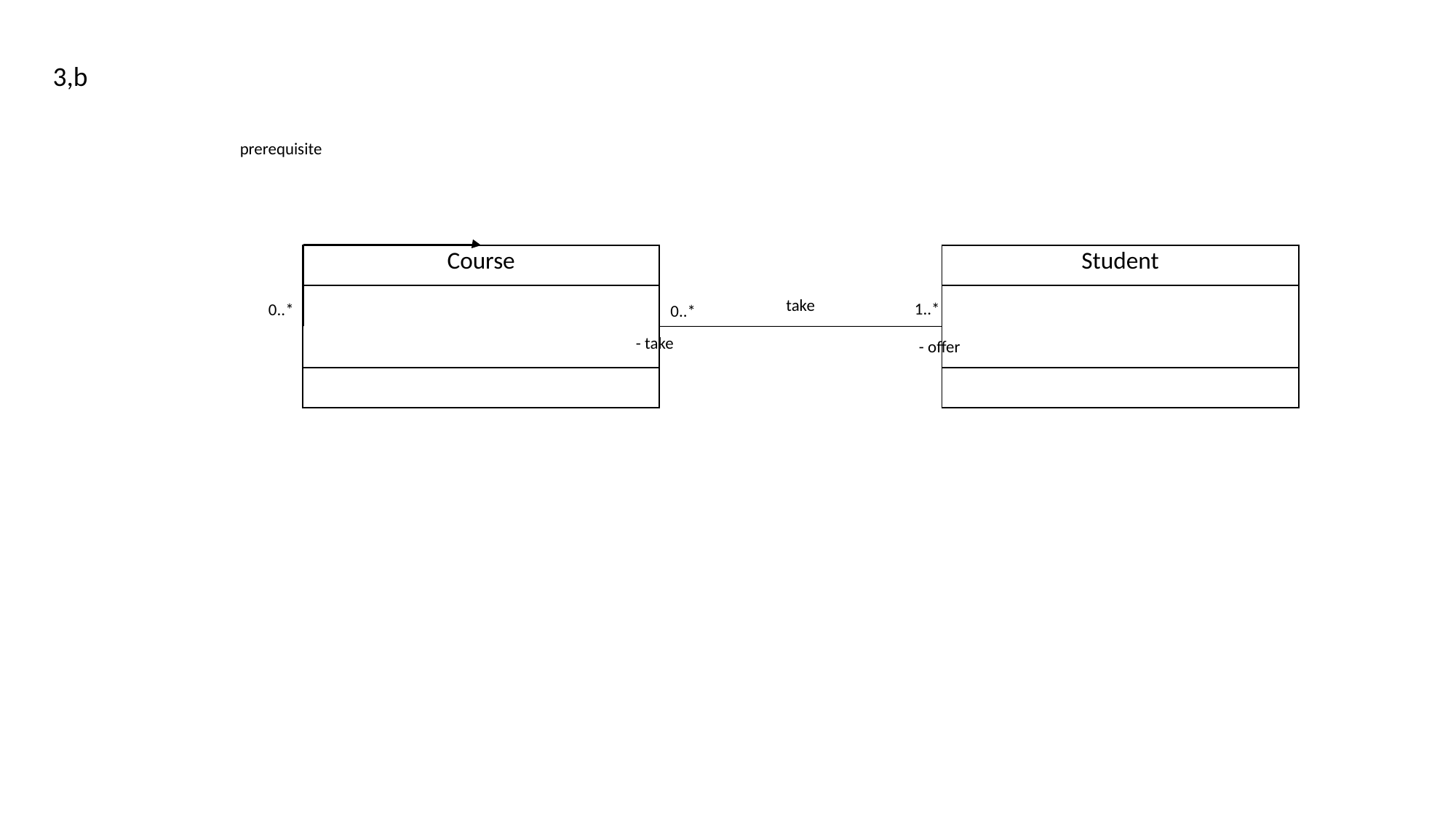

3,b
prerequisite
| Course |
| --- |
|  |
|  |
| Student |
| --- |
|  |
|  |
take
1..*
0..*
0..*
- take
- offer